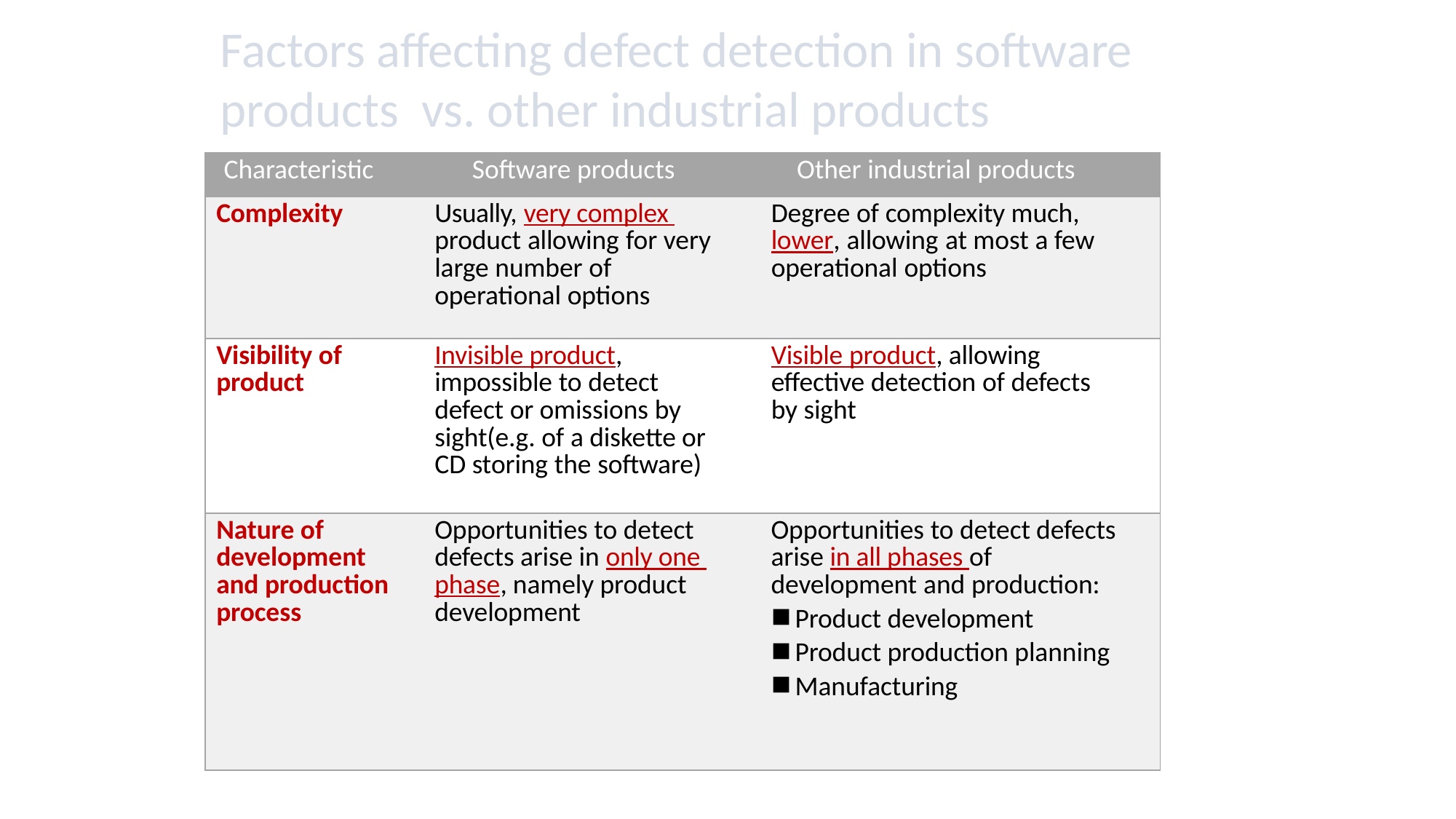

# Factors affecting defect detection in software products  vs. other industrial products
| Characteristic | Software products | Other industrial products |
| --- | --- | --- |
| Complexity | Usually, very complex product allowing for very large number of operational options | Degree of complexity much, lower, allowing at most a few operational options |
| Visibility of product | Invisible product, impossible to detect defect or omissions by sight(e.g. of a diskette or CD storing the software) | Visible product, allowing effective detection of defects by sight |
| Nature of development and production process | Opportunities to detect defects arise in only one phase, namely product development | Opportunities to detect defects arise in all phases of development and production: Product development Product production planning Manufacturing |